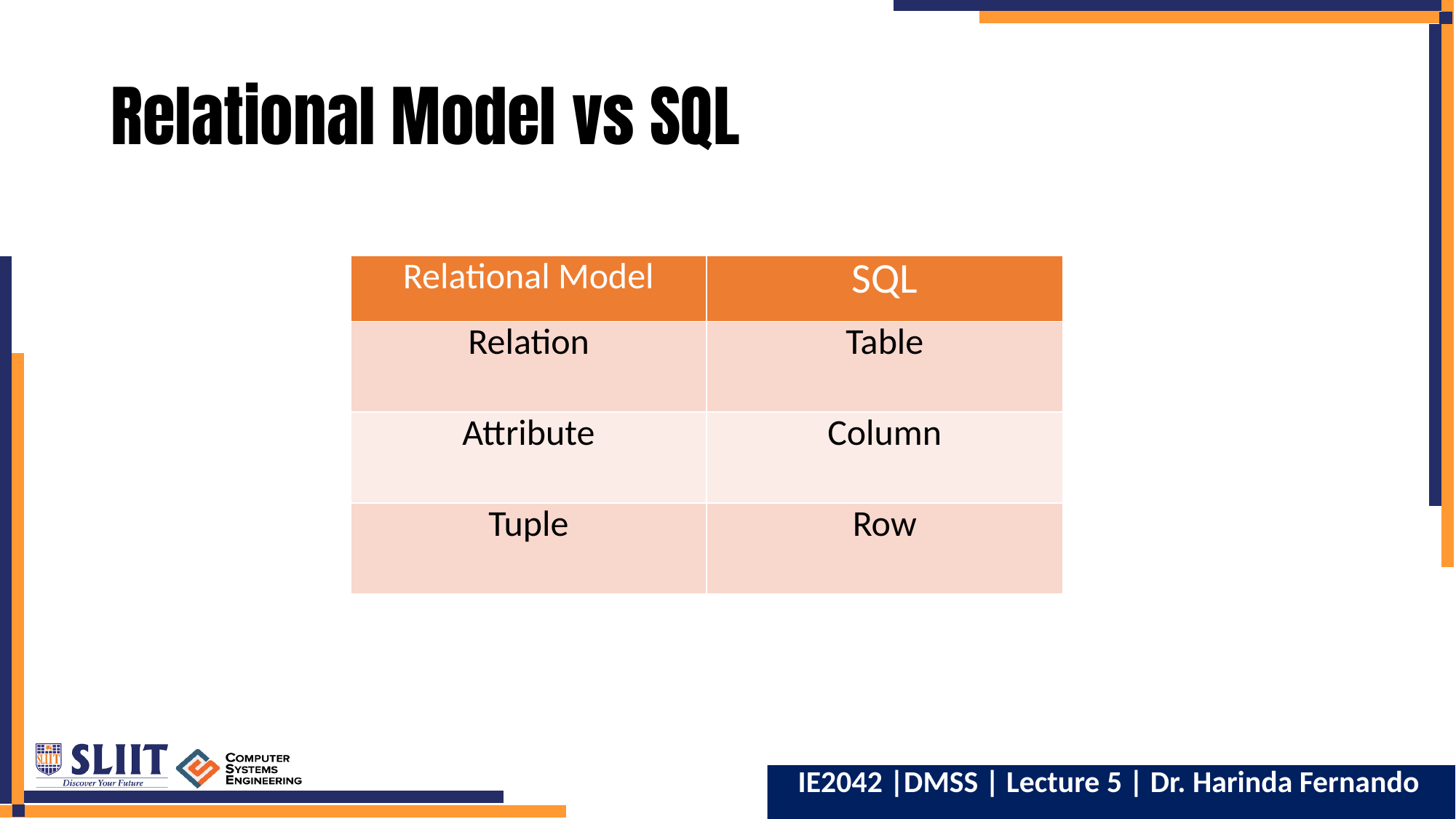

# Relational Model vs SQL
| Relational Model | SQL |
| --- | --- |
| Relation | Table |
| Attribute | Column |
| Tuple | Row |
4
IE2042 |DMSS | Lecture 5 | Dr. Harinda Fernando